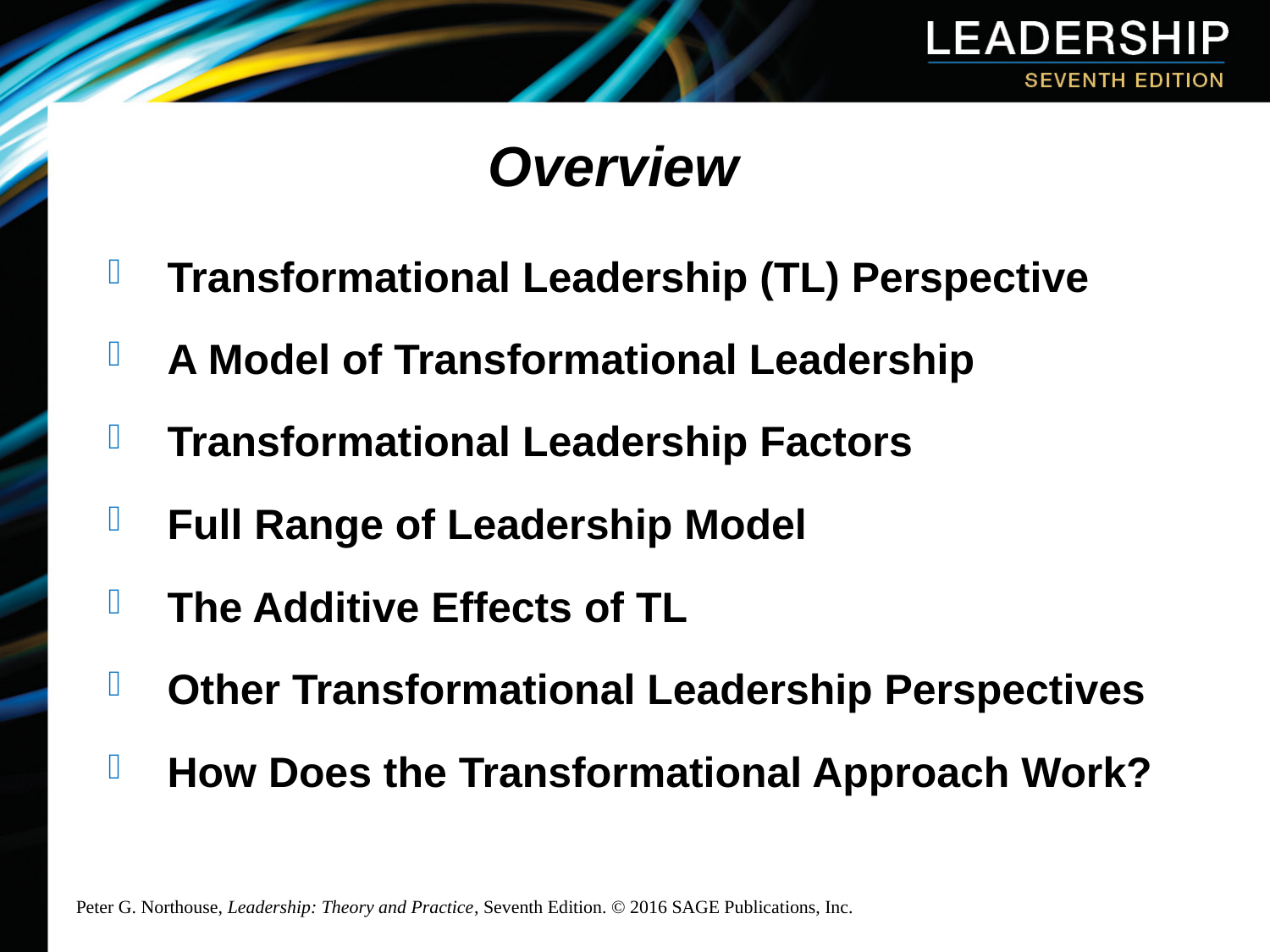

Overview
 Transformational Leadership (TL) Perspective
 A Model of Transformational Leadership
 Transformational Leadership Factors
 Full Range of Leadership Model
 The Additive Effects of TL
 Other Transformational Leadership Perspectives
 How Does the Transformational Approach Work?
Peter G. Northouse, Leadership: Theory and Practice, Seventh Edition. © 2016 SAGE Publications, Inc.